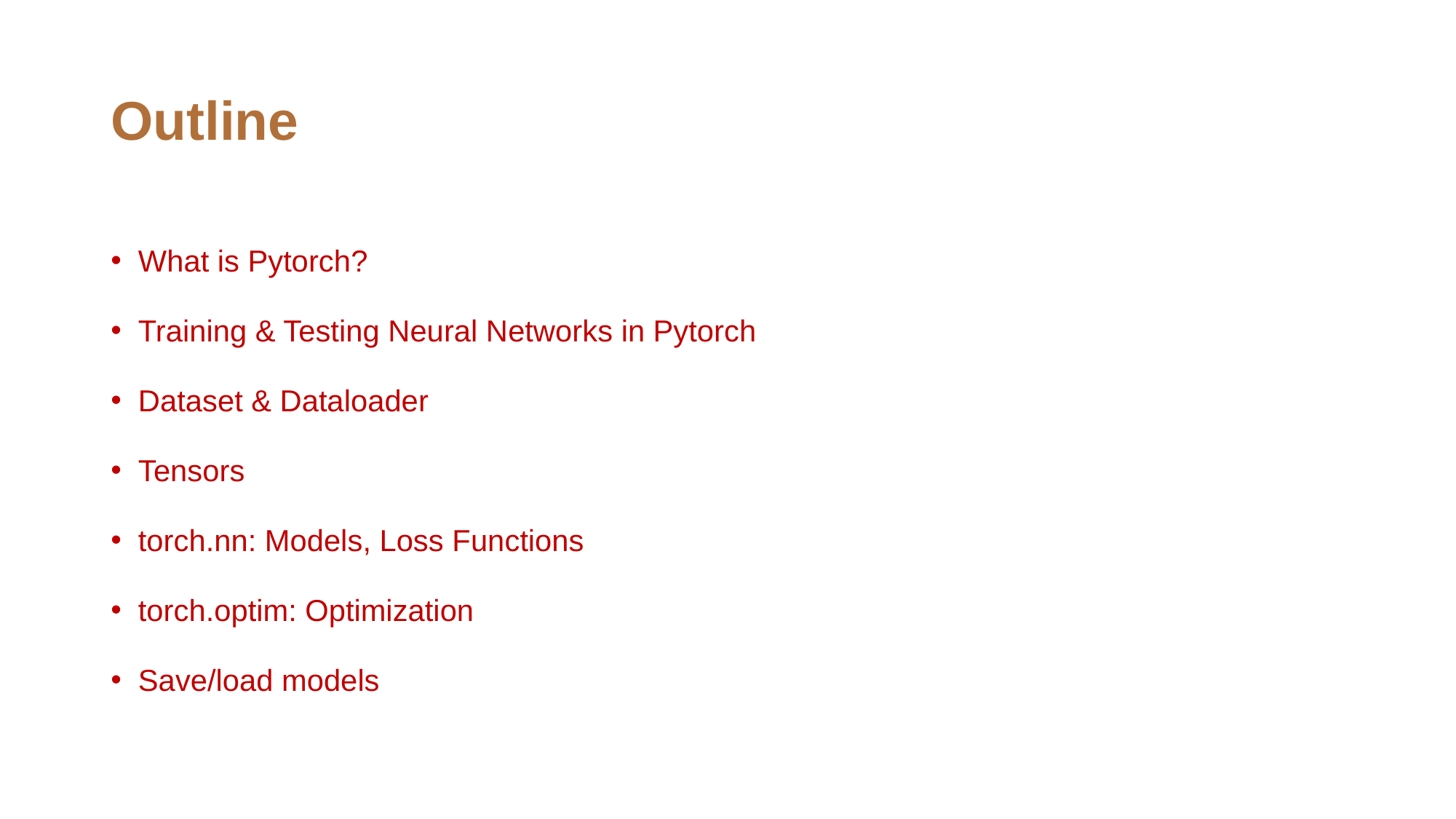

# Outline
What is Pytorch?
Training & Testing Neural Networks in Pytorch
Dataset & Dataloader
Tensors
torch.nn: Models, Loss Functions
torch.optim: Optimization
Save/load models